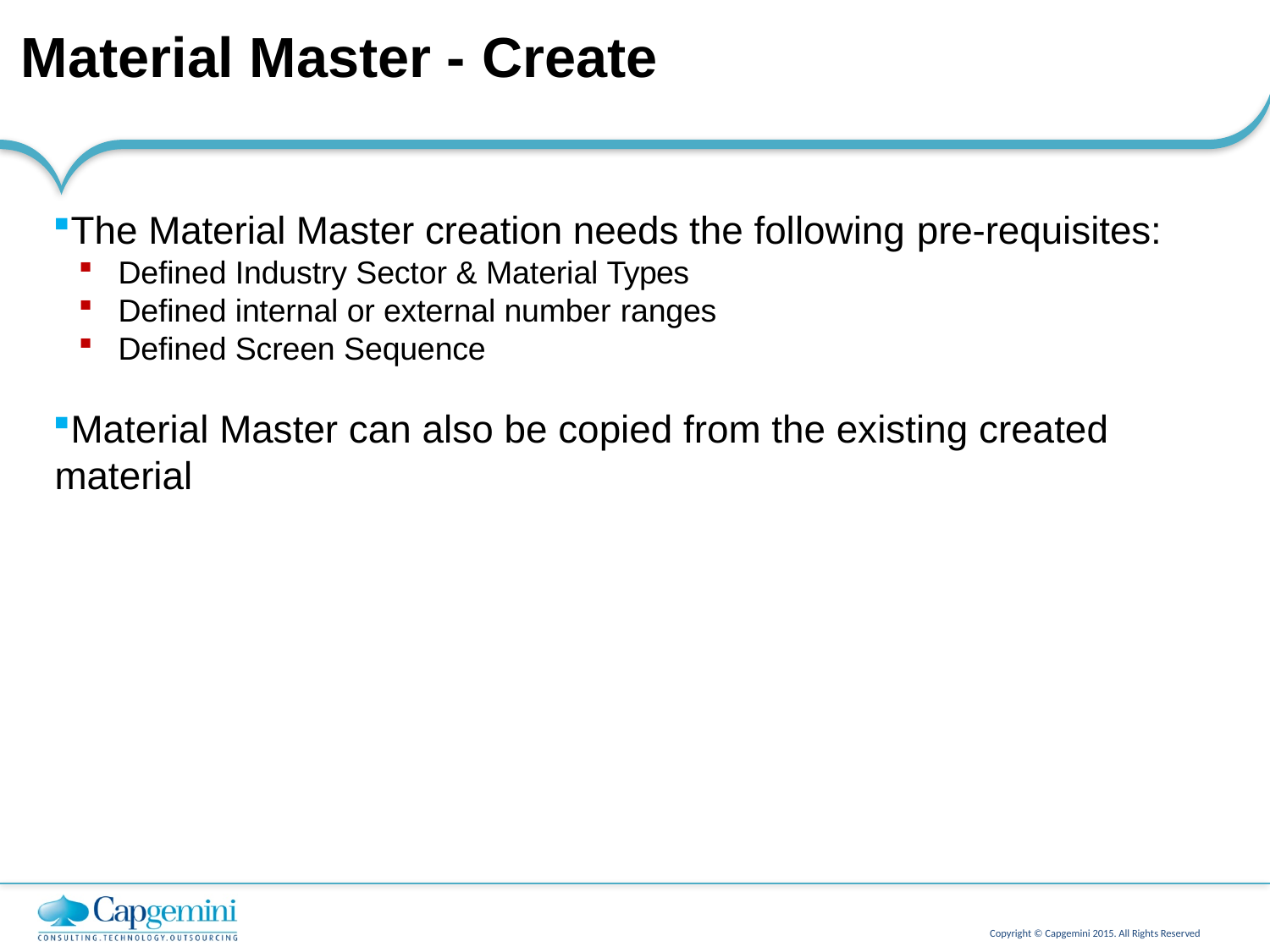

# Material Master - Create
The Material Master creation needs the following pre-requisites:
Defined Industry Sector & Material Types
Defined internal or external number ranges
Defined Screen Sequence

Material Master can also be copied from the existing created material